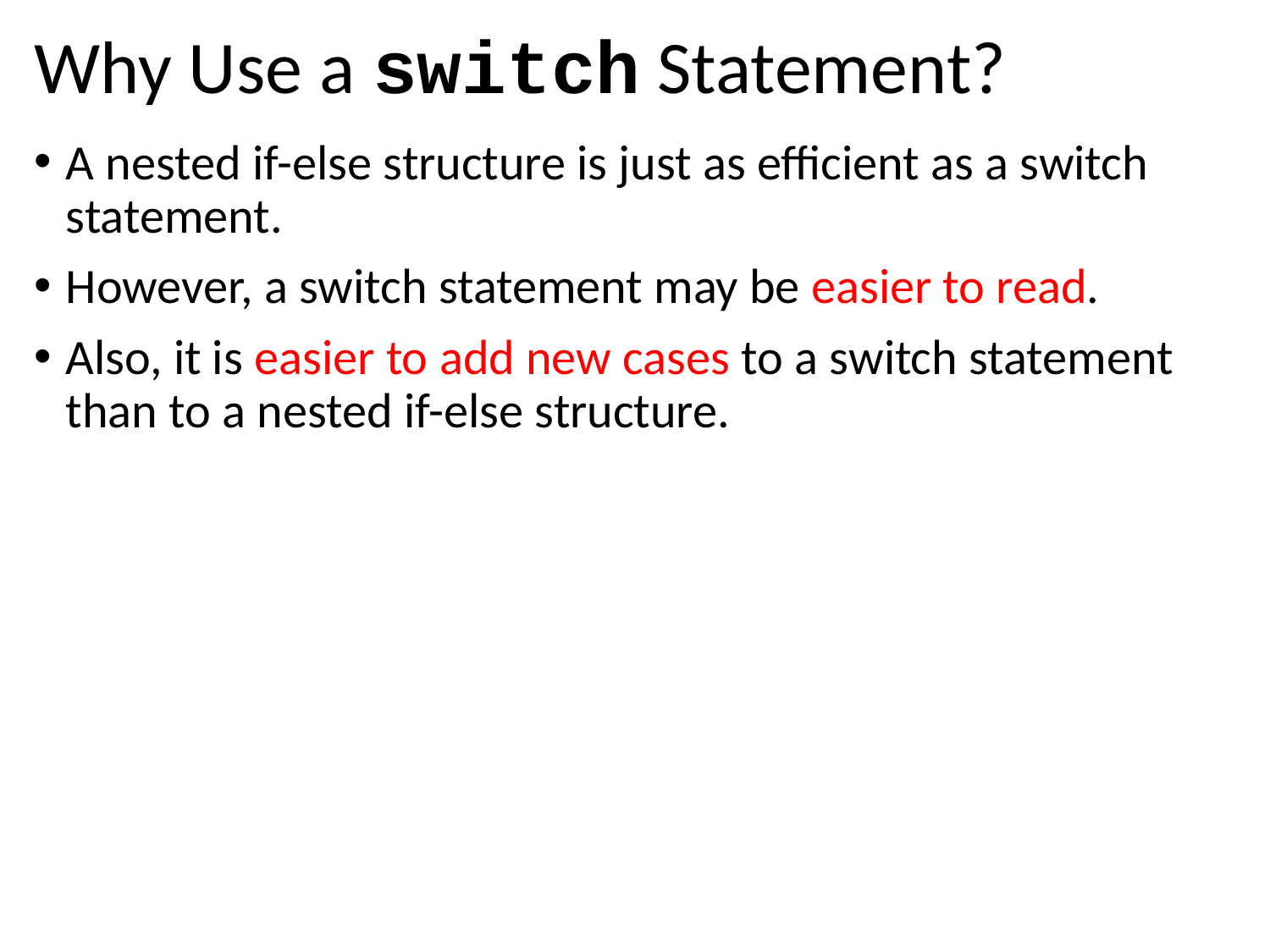

# Why Use a switch Statement?
A nested if-else structure is just as efficient as a switch statement.
However, a switch statement may be easier to read.
Also, it is easier to add new cases to a switch statement than to a nested if-else structure.